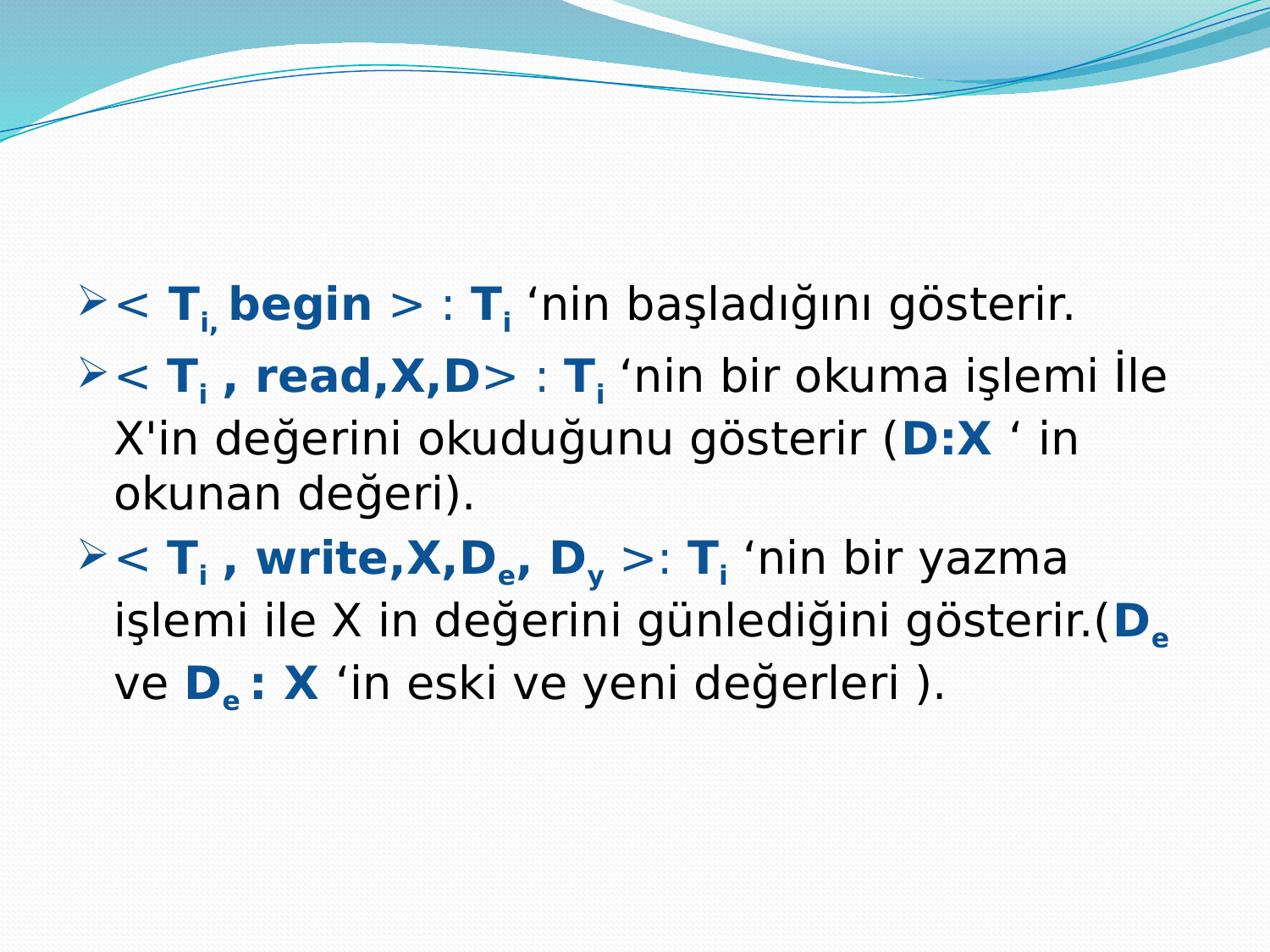

#
< Ti, begin > : Ti ‘nin başladığını gösterir.
< Ti , read,X,D> : Ti ‘nin bir okuma işlemi İle X'in değerini okuduğunu gösterir (D:X ‘ in okunan değeri).
< Ti , write,X,De, Dy >: Ti ‘nin bir yazma işlemi ile X in değerini günlediğini gösterir.(De ve De : X ‘in eski ve yeni değerleri ).